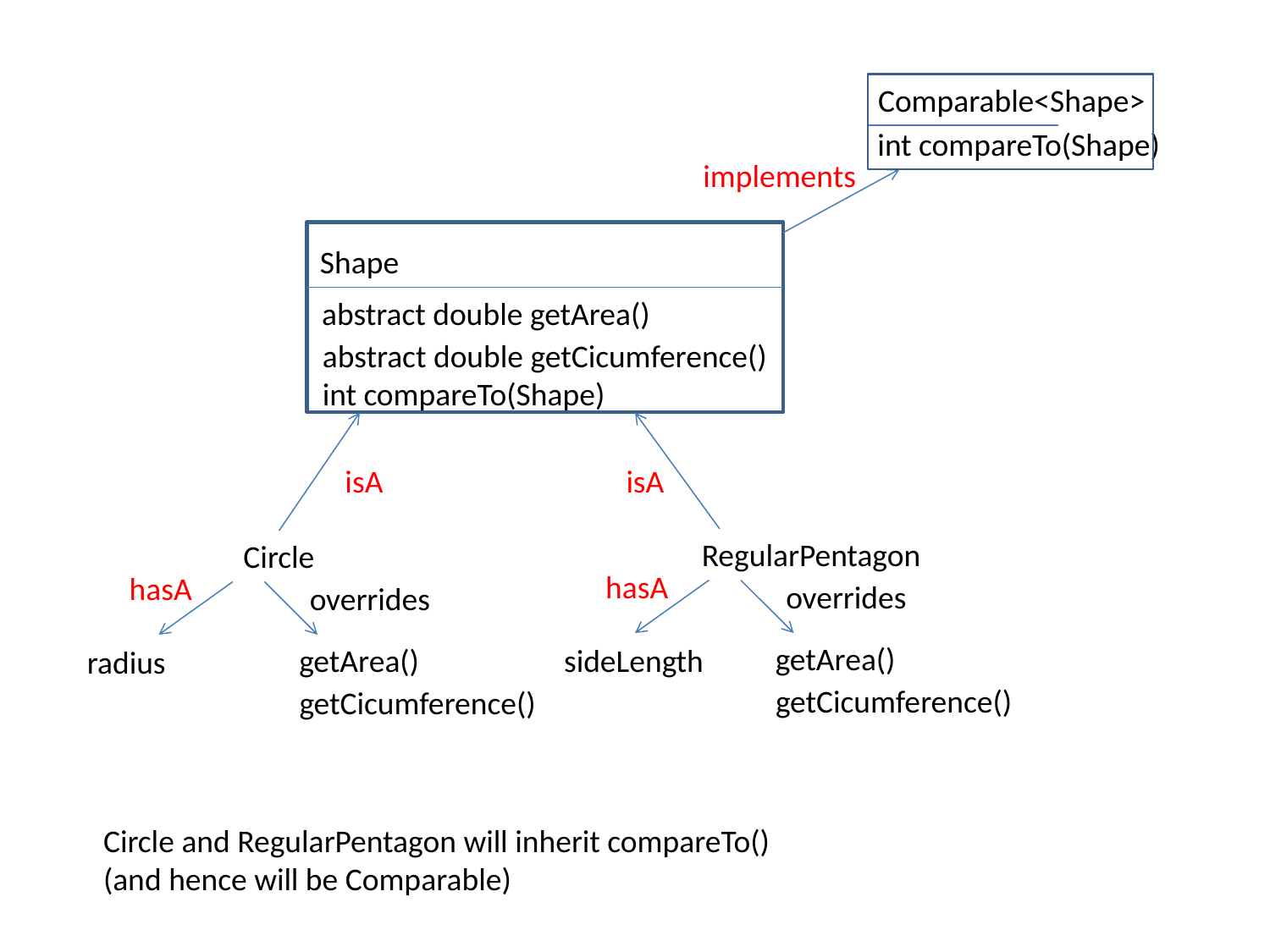

Comparable<Shape>

int compareTo(Shape)
implements

Shape
abstract double getArea()
abstract double getCicumference()
int compareTo(Shape)
isA
isA
RegularPentagon
Circle
hasA
hasA
overrides
overrides
getArea()
getArea()
sideLength
radius
getCicumference()
getCicumference()
Circle and RegularPentagon will inherit compareTo()
(and hence will be Comparable)